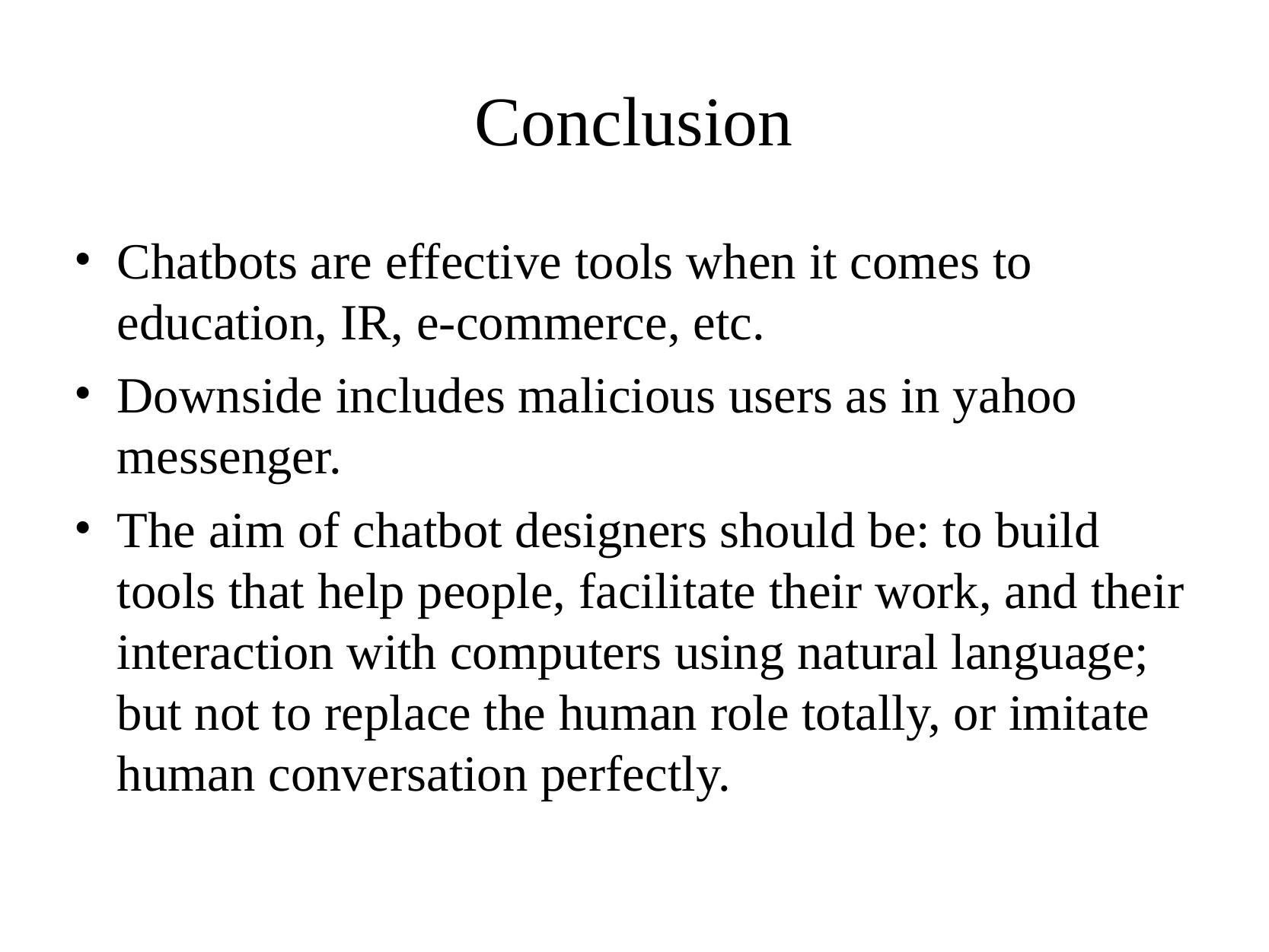

Conclusion
Chatbots are effective tools when it comes to education, IR, e-commerce, etc.
Downside includes malicious users as in yahoo messenger.
The aim of chatbot designers should be: to build tools that help people, facilitate their work, and their interaction with computers using natural language; but not to replace the human role totally, or imitate human conversation perfectly.